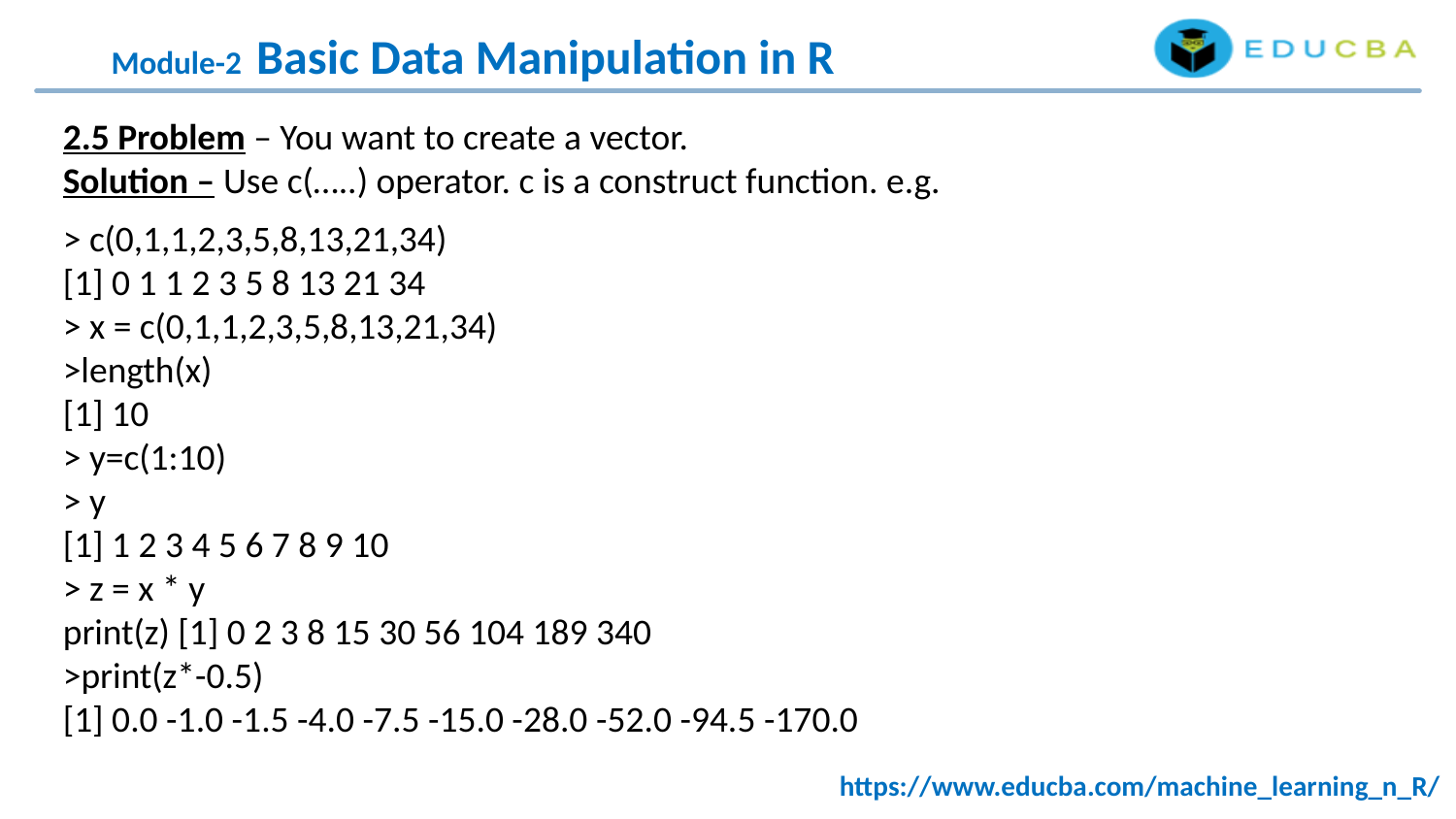

Module-2  Basic Data Manipulation in R
2.5 Problem – You want to create a vector.
Solution – Use c(…..) operator. c is a construct function. e.g.

> c(0,1,1,2,3,5,8,13,21,34)
[1] 0 1 1 2 3 5 8 13 21 34
> x = c(0,1,1,2,3,5,8,13,21,34)
>length(x)
[1] 10
> y=c(1:10)
> y
[1] 1 2 3 4 5 6 7 8 9 10
> z = x * y
print(z) [1] 0 2 3 8 15 30 56 104 189 340
>print(z*-0.5)
[1] 0.0 -1.0 -1.5 -4.0 -7.5 -15.0 -28.0 -52.0 -94.5 -170.0
https://www.educba.com/machine_learning_n_R/